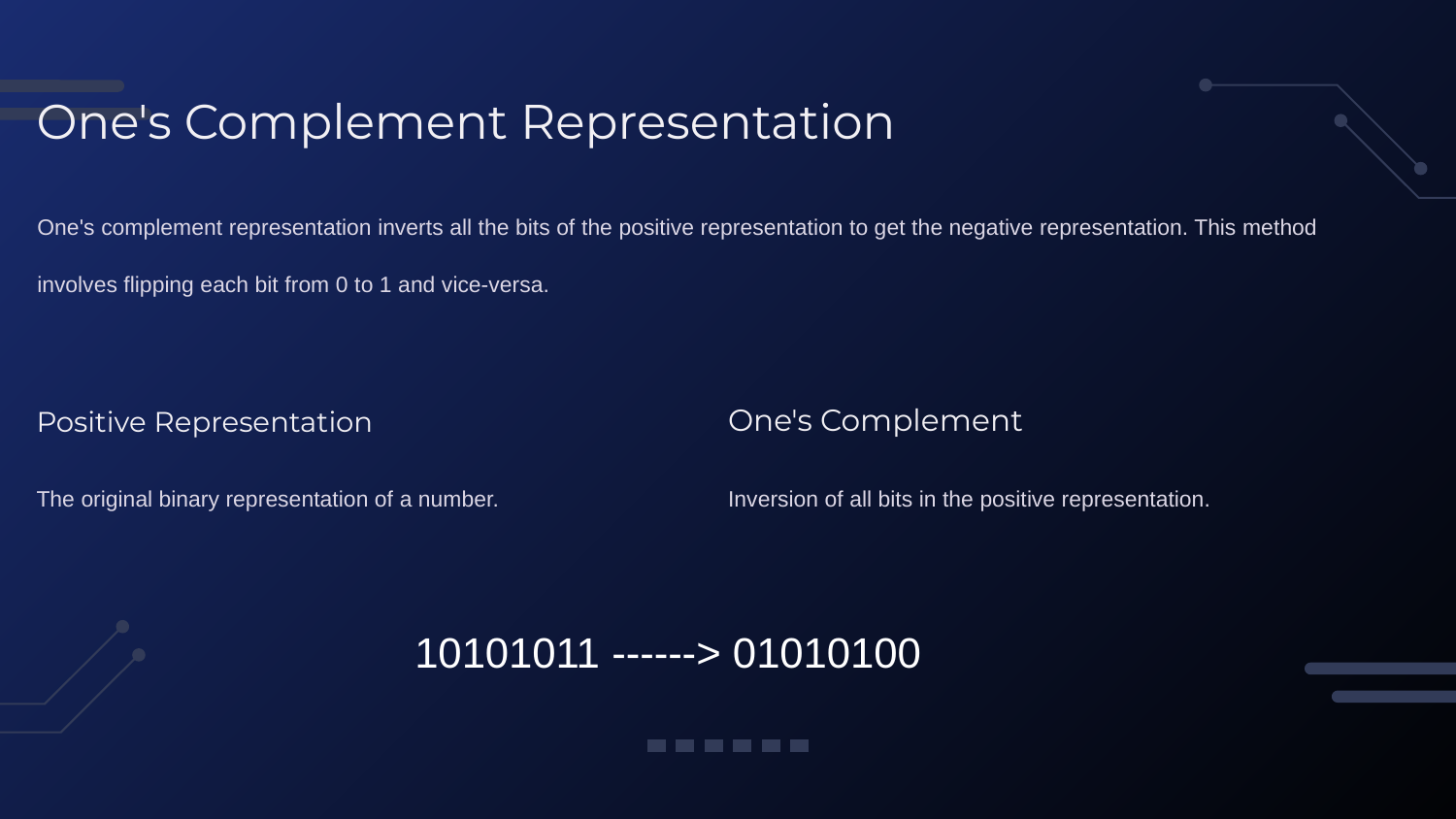

One's Complement Representation
One's complement representation inverts all the bits of the positive representation to get the negative representation. This method involves flipping each bit from 0 to 1 and vice-versa.
Positive Representation
One's Complement
The original binary representation of a number.
Inversion of all bits in the positive representation.
10101011 ------> 01010100